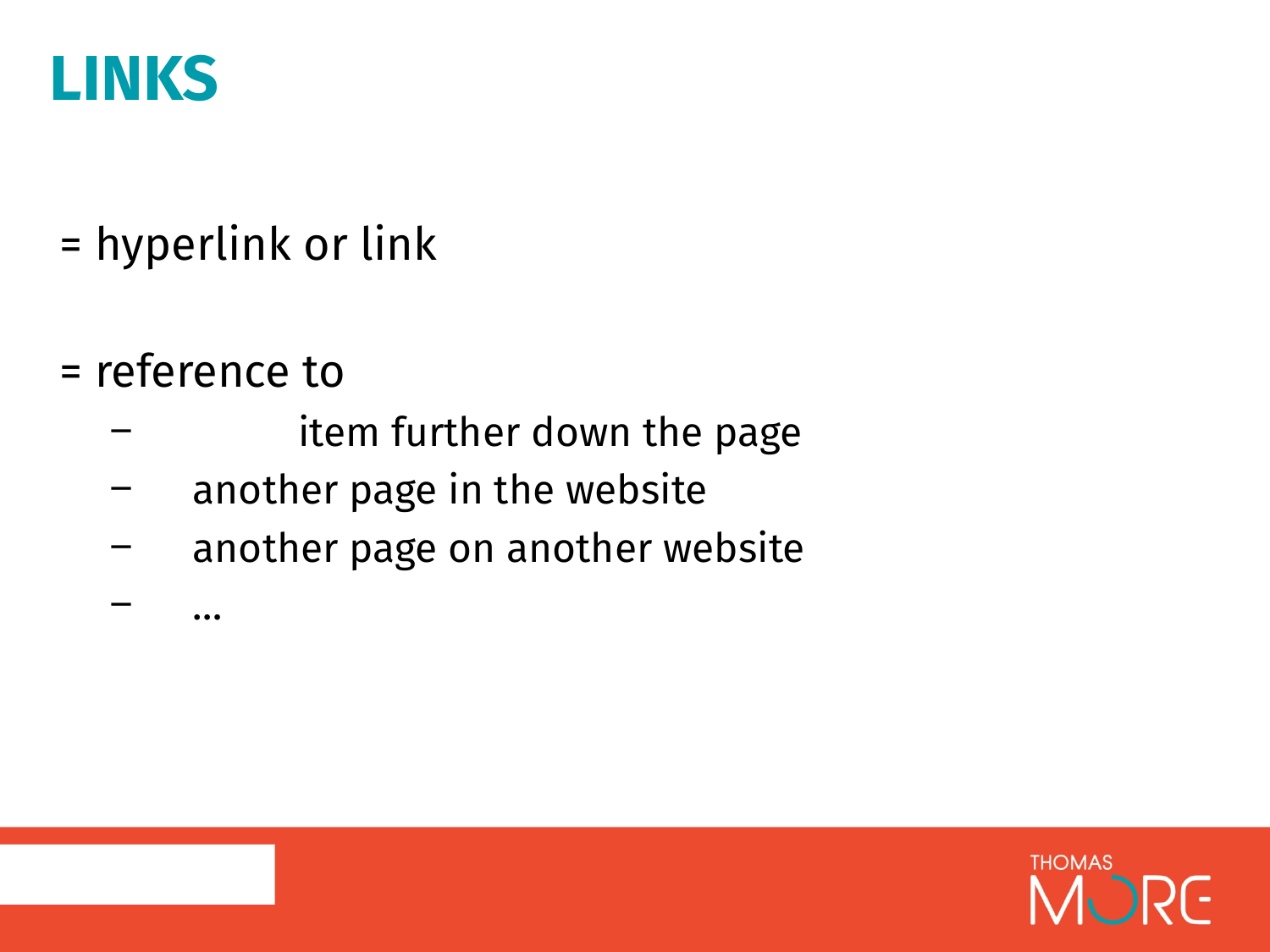

# links

= hyperlink or link

= reference to
	 item further down the page
   another page in the website
   another page on another website
   …